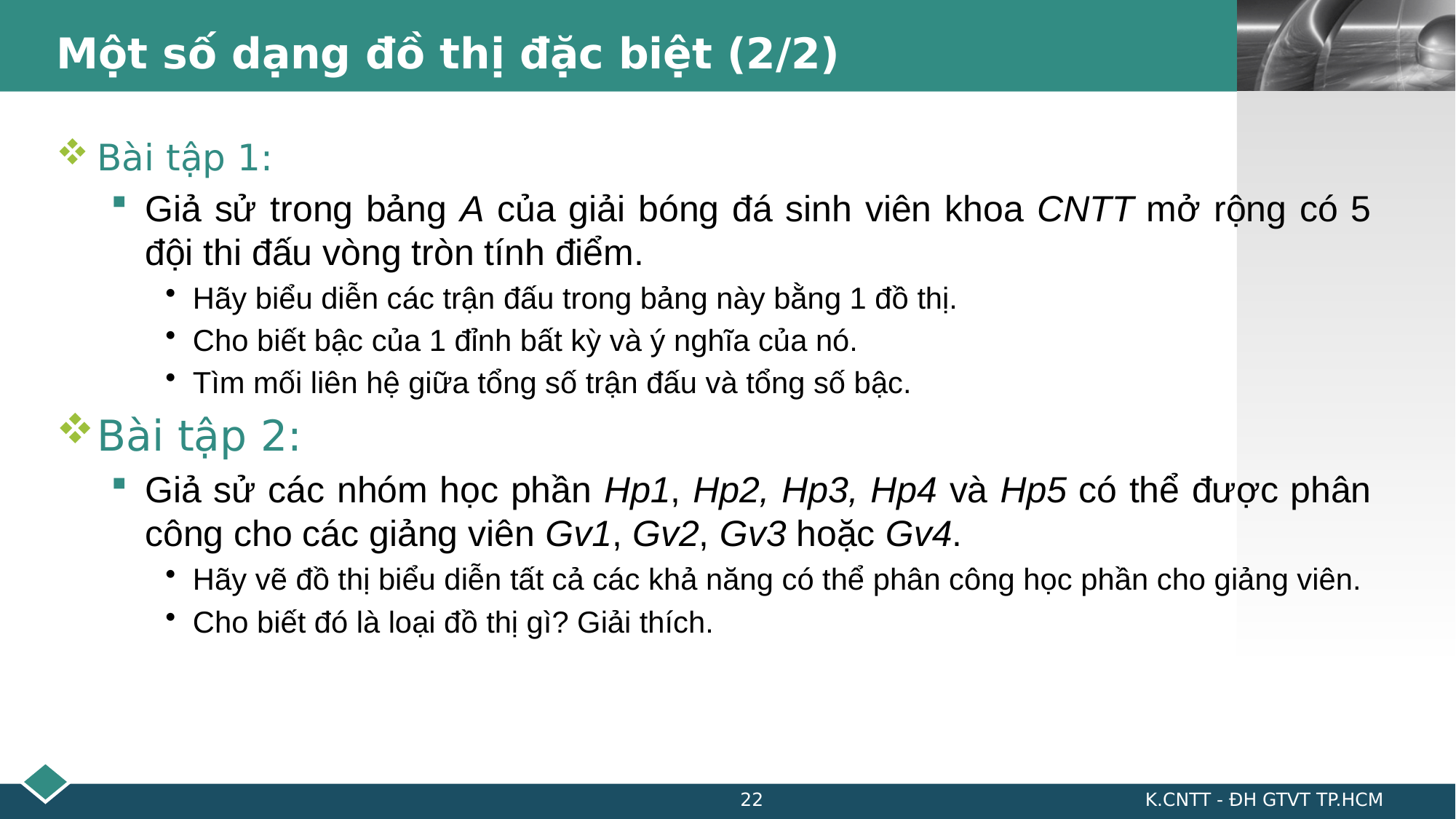

# Một số dạng đồ thị đặc biệt (2/2)
Bài tập 1:
Giả sử trong bảng A của giải bóng đá sinh viên khoa CNTT mở rộng có 5 đội thi đấu vòng tròn tính điểm.
Hãy biểu diễn các trận đấu trong bảng này bằng 1 đồ thị.
Cho biết bậc của 1 đỉnh bất kỳ và ý nghĩa của nó.
Tìm mối liên hệ giữa tổng số trận đấu và tổng số bậc.
Bài tập 2:
Giả sử các nhóm học phần Hp1, Hp2, Hp3, Hp4 và Hp5 có thể được phân công cho các giảng viên Gv1, Gv2, Gv3 hoặc Gv4.
Hãy vẽ đồ thị biểu diễn tất cả các khả năng có thể phân công học phần cho giảng viên.
Cho biết đó là loại đồ thị gì? Giải thích.
22
K.CNTT - ĐH GTVT TP.HCM